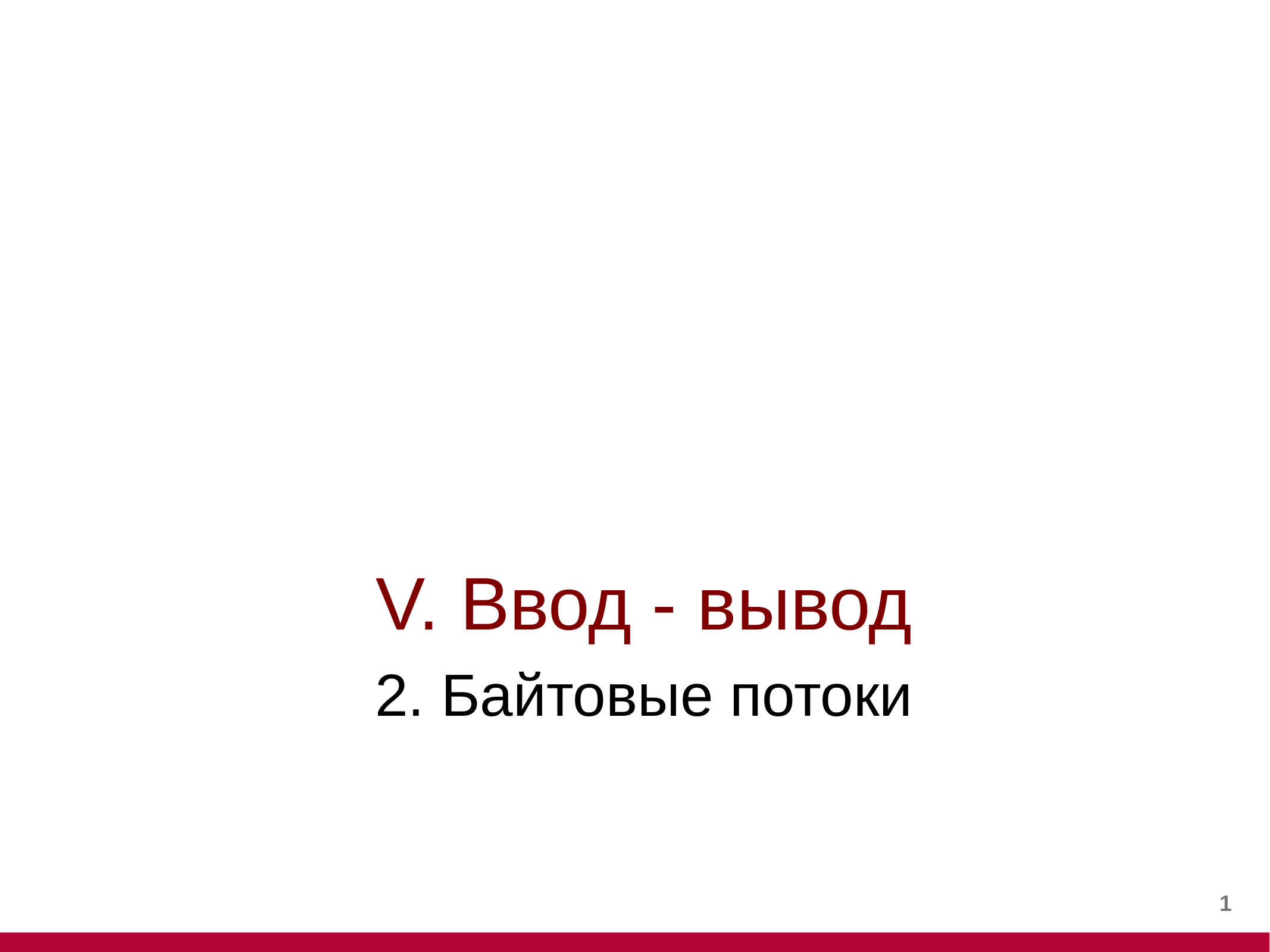

#
V. Ввод - вывод
2. Байтовые потоки
1